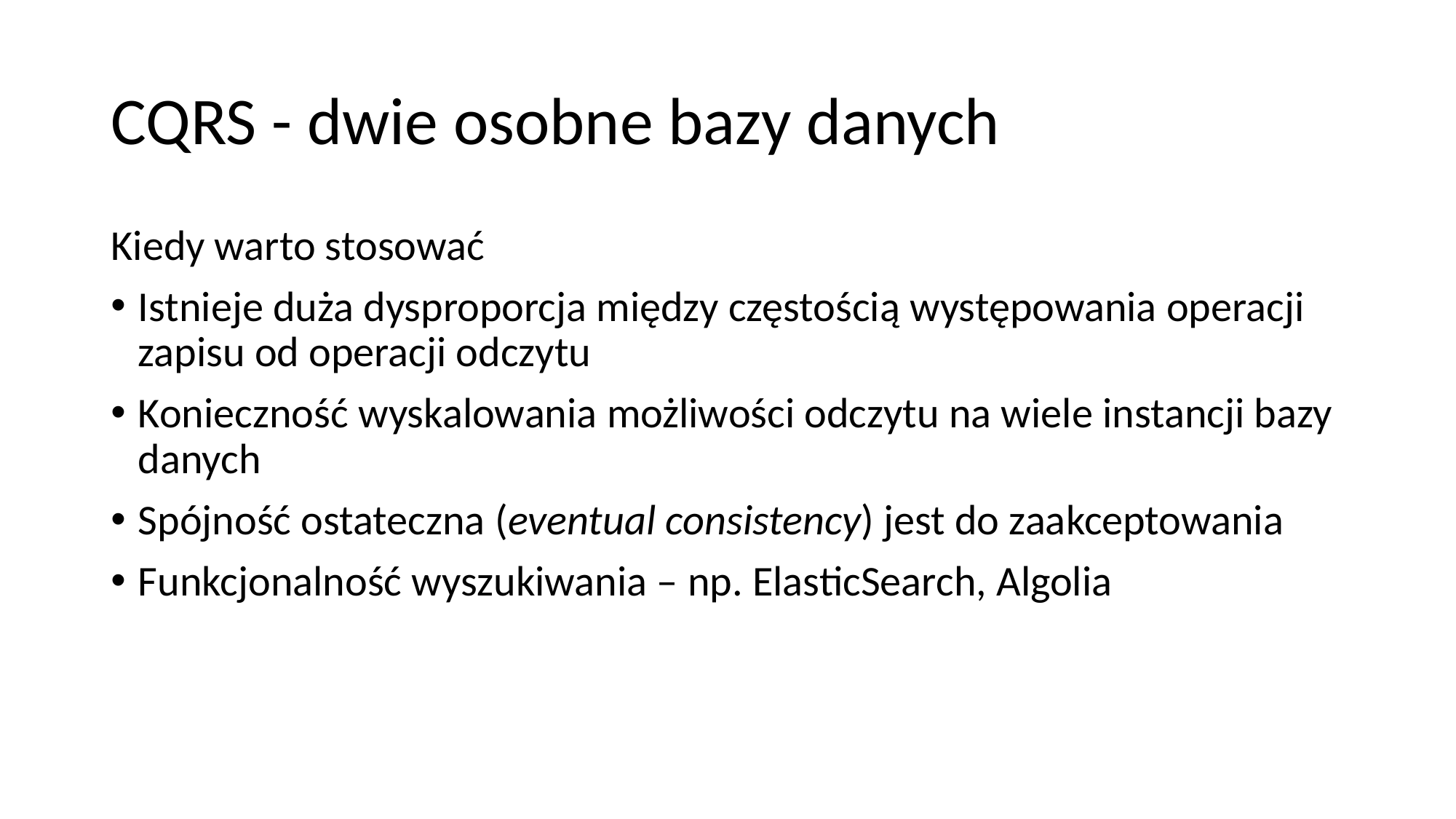

# CQRS - dwie osobne bazy danych
Kiedy warto stosować
Istnieje duża dysproporcja między częstością występowania operacji zapisu od operacji odczytu
Konieczność wyskalowania możliwości odczytu na wiele instancji bazy danych
Spójność ostateczna (eventual consistency) jest do zaakceptowania
Funkcjonalność wyszukiwania – np. ElasticSearch, Algolia